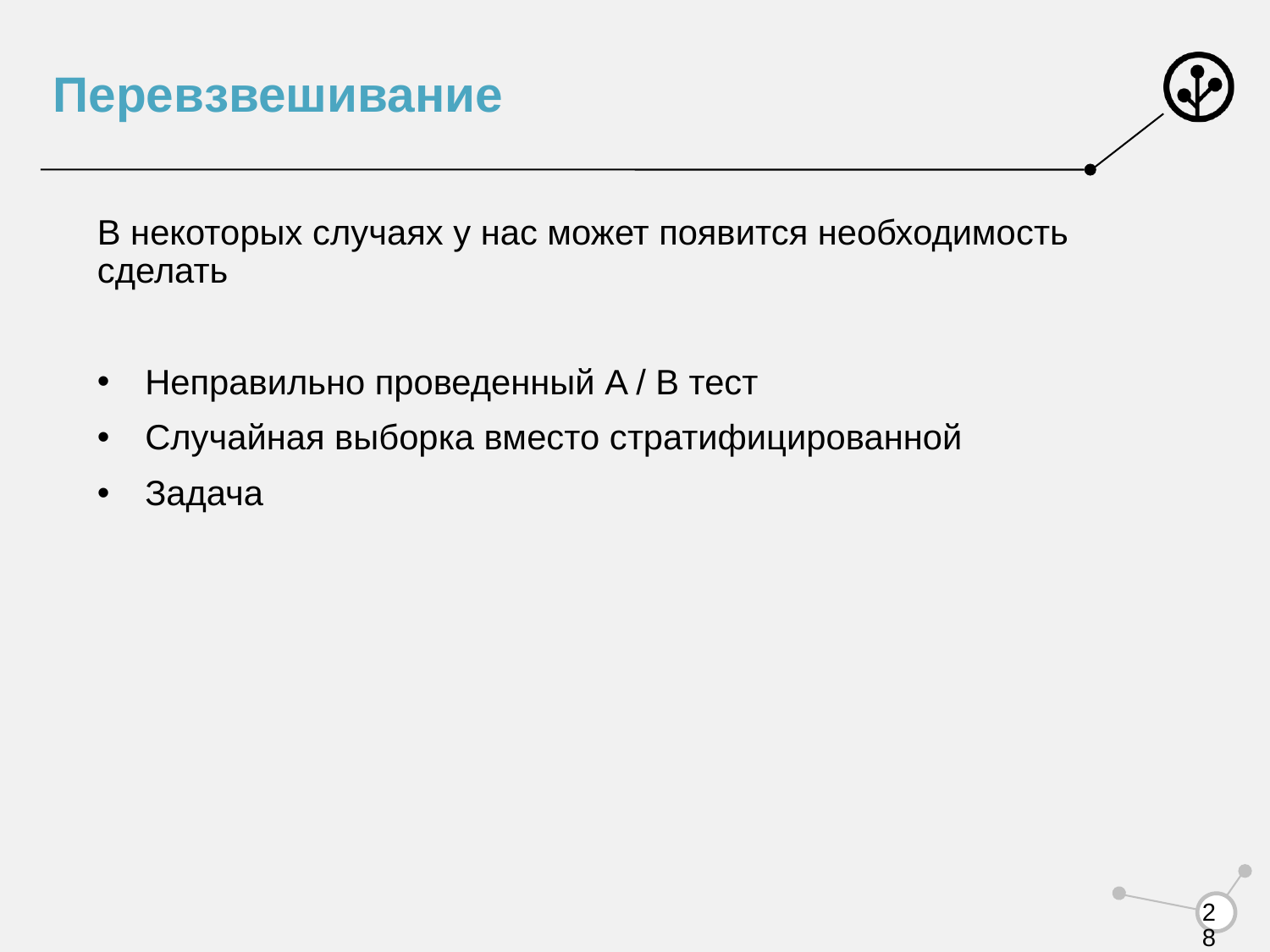

# Перевзвешивание
В некоторых случаях у нас может появится необходимость сделать

Неправильно проведенный A / B тест
Случайная выборка вместо стратифицированной
Задача

28